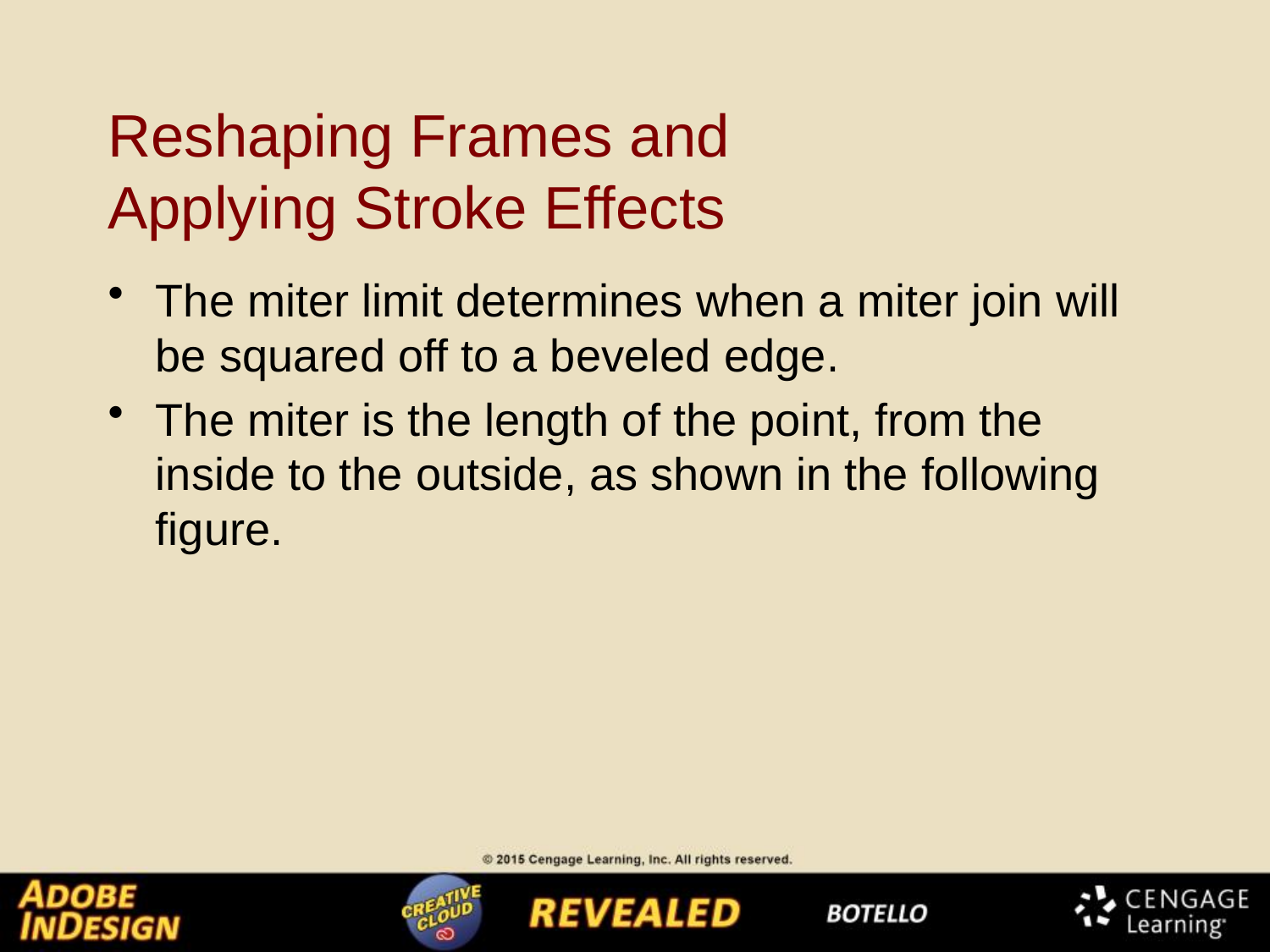

# Reshaping Frames and Applying Stroke Effects
The miter limit determines when a miter join will be squared off to a beveled edge.
The miter is the length of the point, from the inside to the outside, as shown in the following figure.